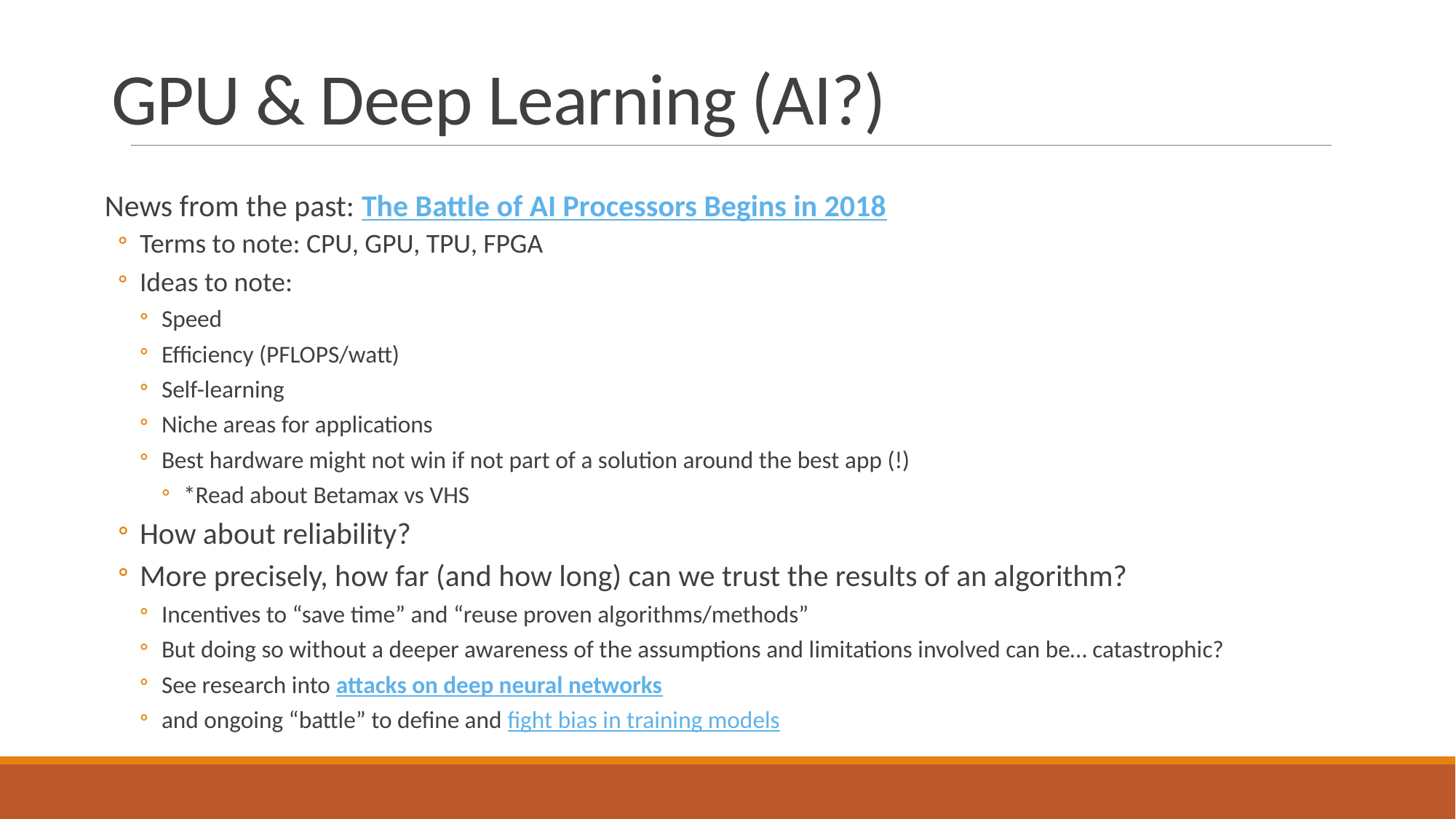

# GPU & Deep Learning (AI?)
News from the past: The Battle of AI Processors Begins in 2018
Terms to note: CPU, GPU, TPU, FPGA
Ideas to note:
Speed
Efficiency (PFLOPS/watt)
Self-learning
Niche areas for applications
Best hardware might not win if not part of a solution around the best app (!)
*Read about Betamax vs VHS
How about reliability?
More precisely, how far (and how long) can we trust the results of an algorithm?
Incentives to “save time” and “reuse proven algorithms/methods”
But doing so without a deeper awareness of the assumptions and limitations involved can be… catastrophic?
See research into attacks on deep neural networks
and ongoing “battle” to define and fight bias in training models